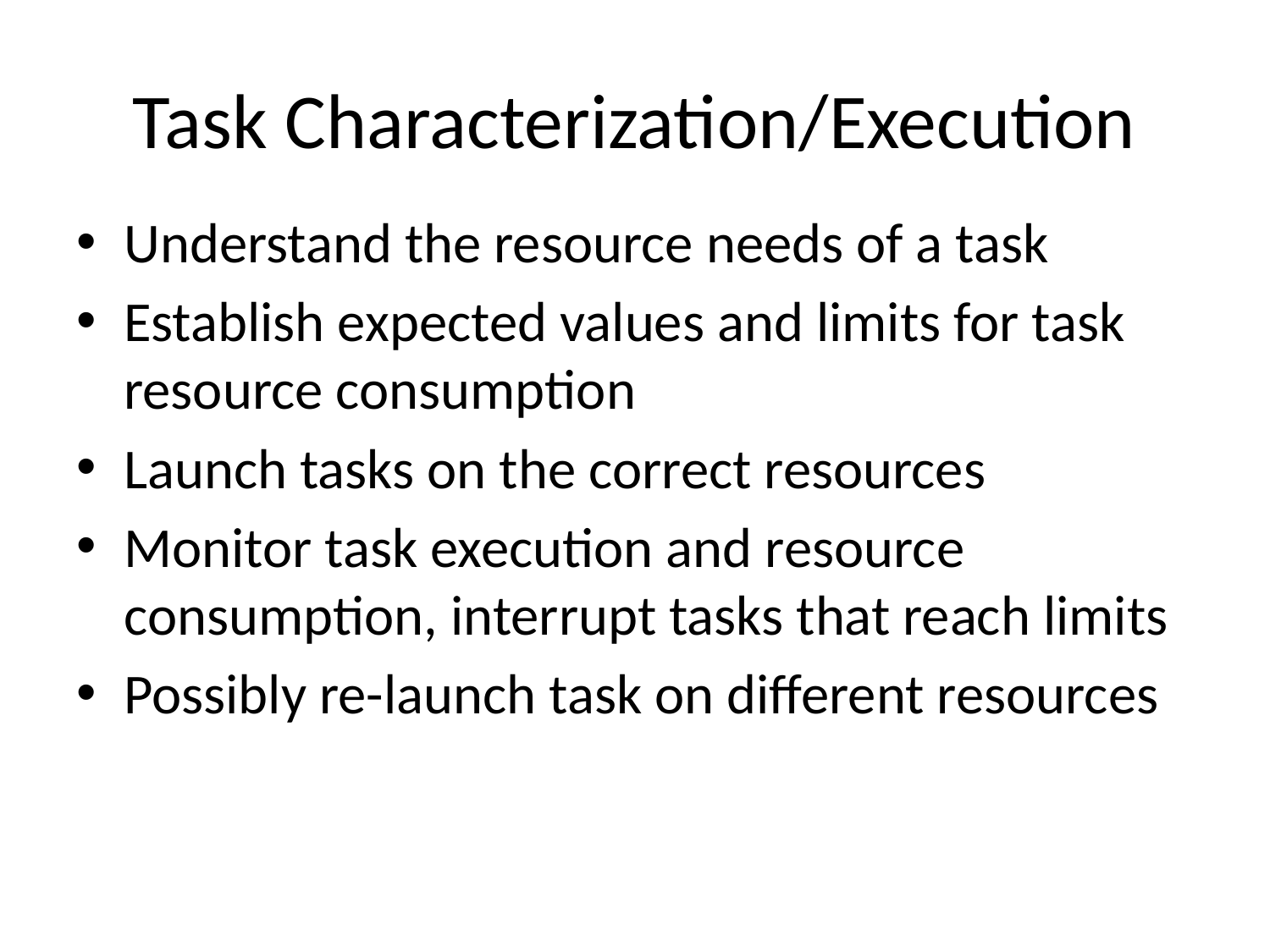

# Task Characterization/Execution
Understand the resource needs of a task
Establish expected values and limits for task resource consumption
Launch tasks on the correct resources
Monitor task execution and resource consumption, interrupt tasks that reach limits
Possibly re-launch task on different resources